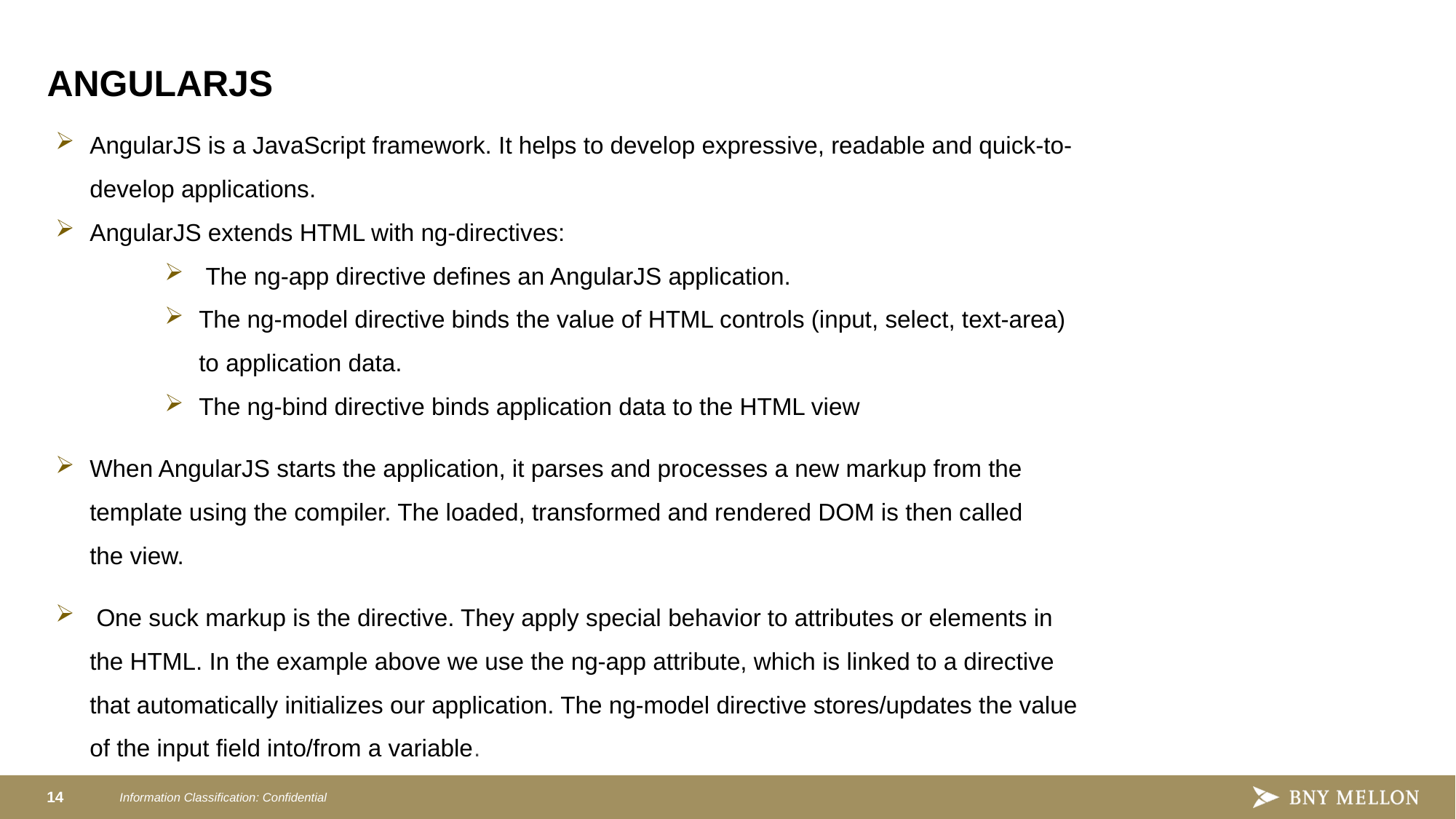

# ANGULARJS
AngularJS is a JavaScript framework. It helps to develop expressive, readable and quick-to-develop applications.
AngularJS extends HTML with ng-directives:
 The ng-app directive defines an AngularJS application.
The ng-model directive binds the value of HTML controls (input, select, text-area) to application data.
The ng-bind directive binds application data to the HTML view
When AngularJS starts the application, it parses and processes a new markup from the template using the compiler. The loaded, transformed and rendered DOM is then called the view.
 One suck markup is the directive. They apply special behavior to attributes or elements in the HTML. In the example above we use the ng-app attribute, which is linked to a directive that automatically initializes our application. The ng-model directive stores/updates the value of the input field into/from a variable.